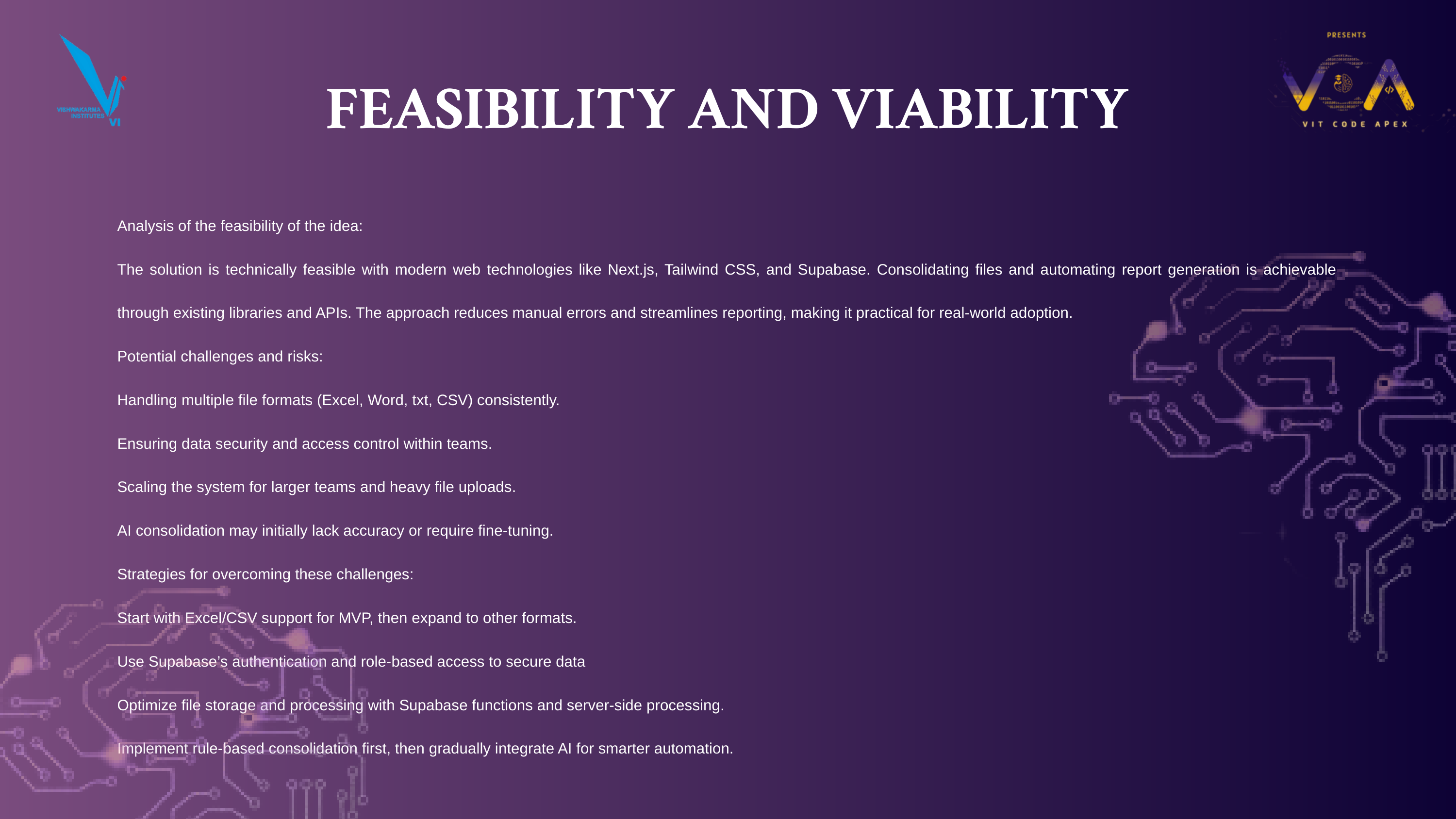

FEASIBILITY AND VIABILITY

Analysis of the feasibility of the idea:
The solution is technically feasible with modern web technologies like Next.js, Tailwind CSS, and Supabase. Consolidating files and automating report generation is achievable through existing libraries and APIs. The approach reduces manual errors and streamlines reporting, making it practical for real-world adoption.
Potential challenges and risks:
Handling multiple file formats (Excel, Word, txt, CSV) consistently.
Ensuring data security and access control within teams.
Scaling the system for larger teams and heavy file uploads.
AI consolidation may initially lack accuracy or require fine-tuning.
Strategies for overcoming these challenges:
Start with Excel/CSV support for MVP, then expand to other formats.
Use Supabase’s authentication and role-based access to secure data
Optimize file storage and processing with Supabase functions and server-side processing.
Implement rule-based consolidation first, then gradually integrate AI for smarter automation.